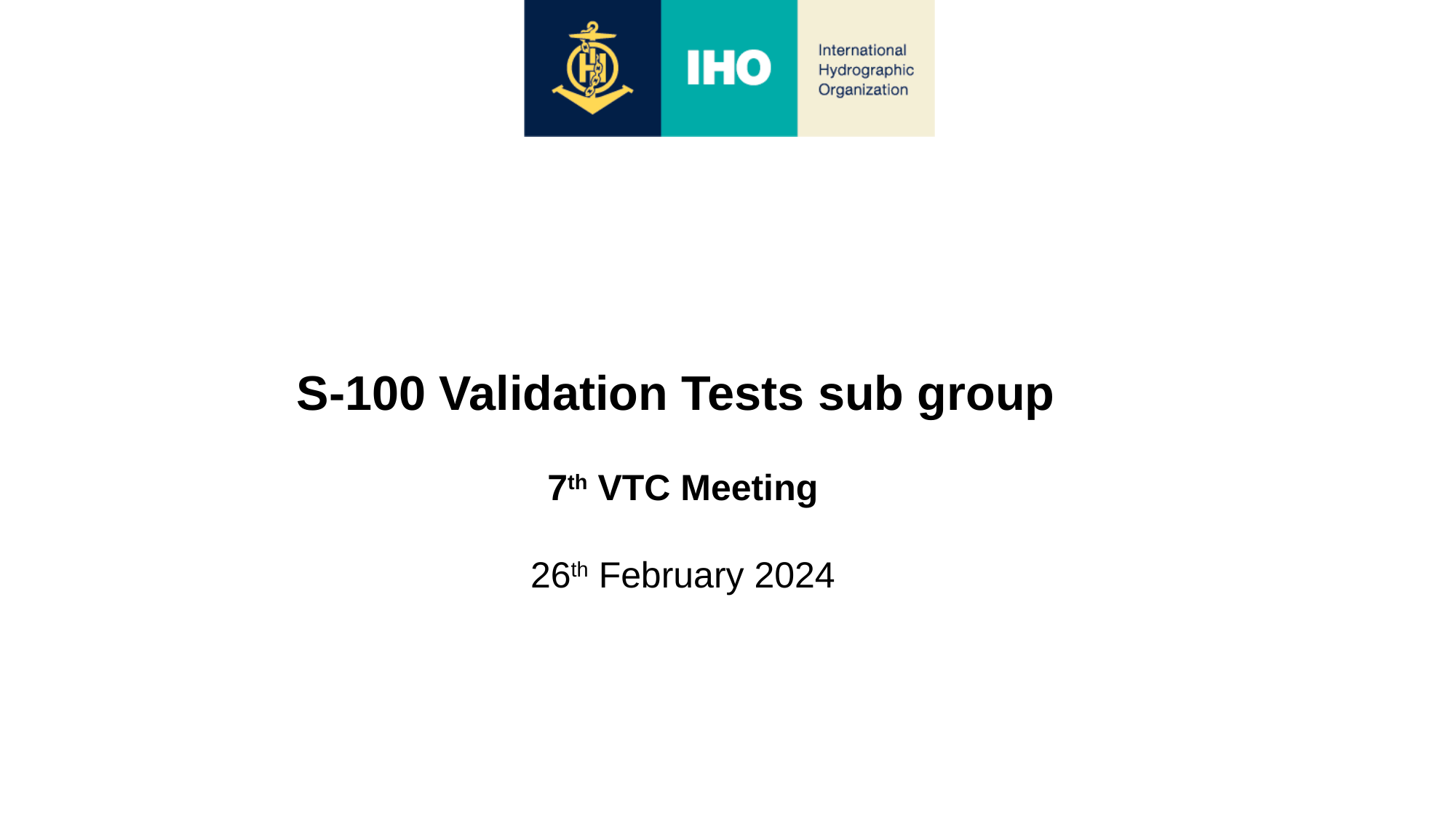

S-100 Validation Tests sub group
7th VTC Meeting

26th February 2024